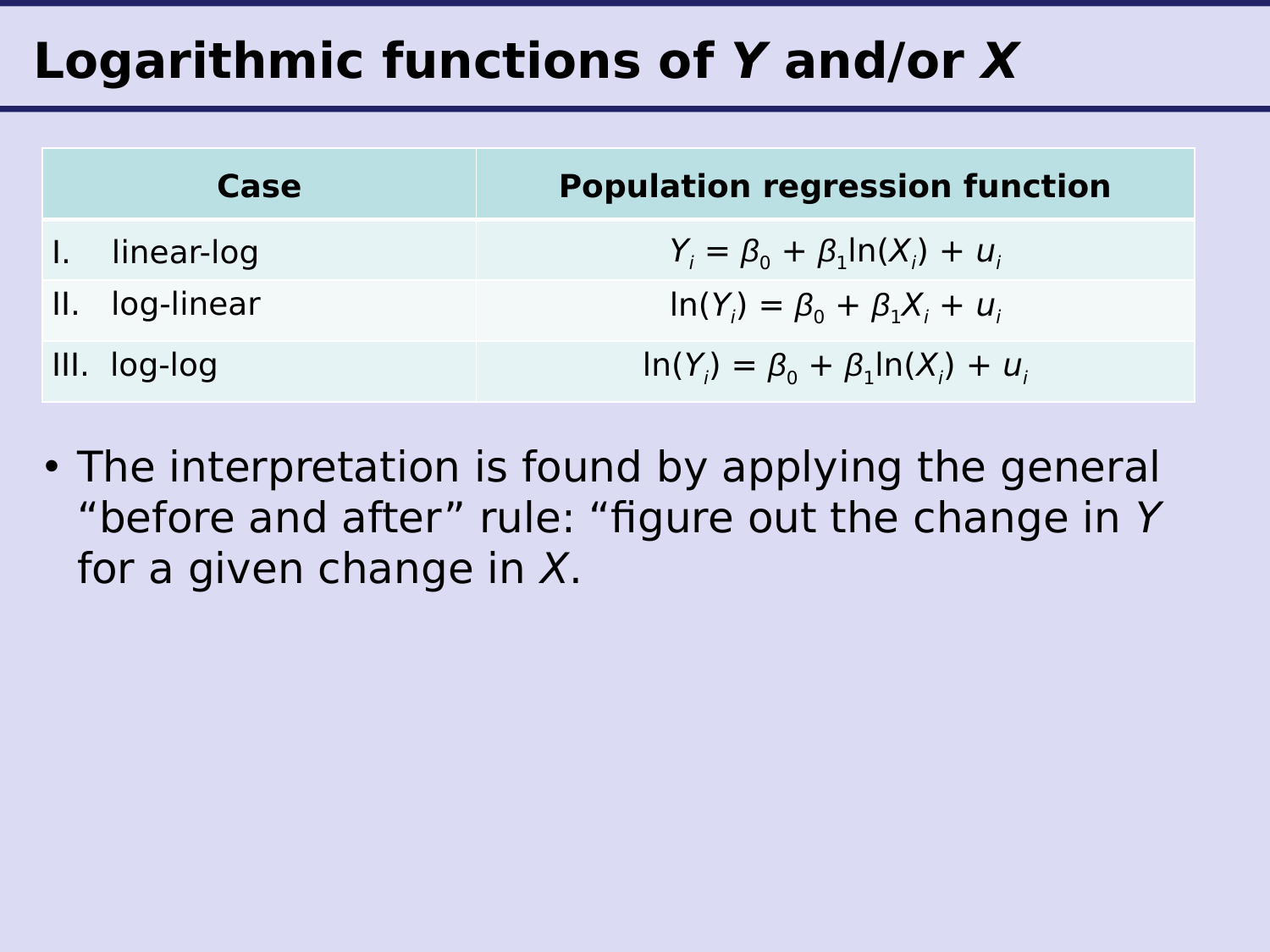

# Logarithmic functions of Y and/or X
| Case | Population regression function |
| --- | --- |
| I. linear-log | Yi = β0 + β1ln(Xi) + ui |
| II. log-linear | ln(Yi) = β0 + β1Xi + ui |
| III. log-log | ln(Yi) = β0 + β1ln(Xi) + ui |
The interpretation is found by applying the general “before and after” rule: “figure out the change in Y for a given change in X.